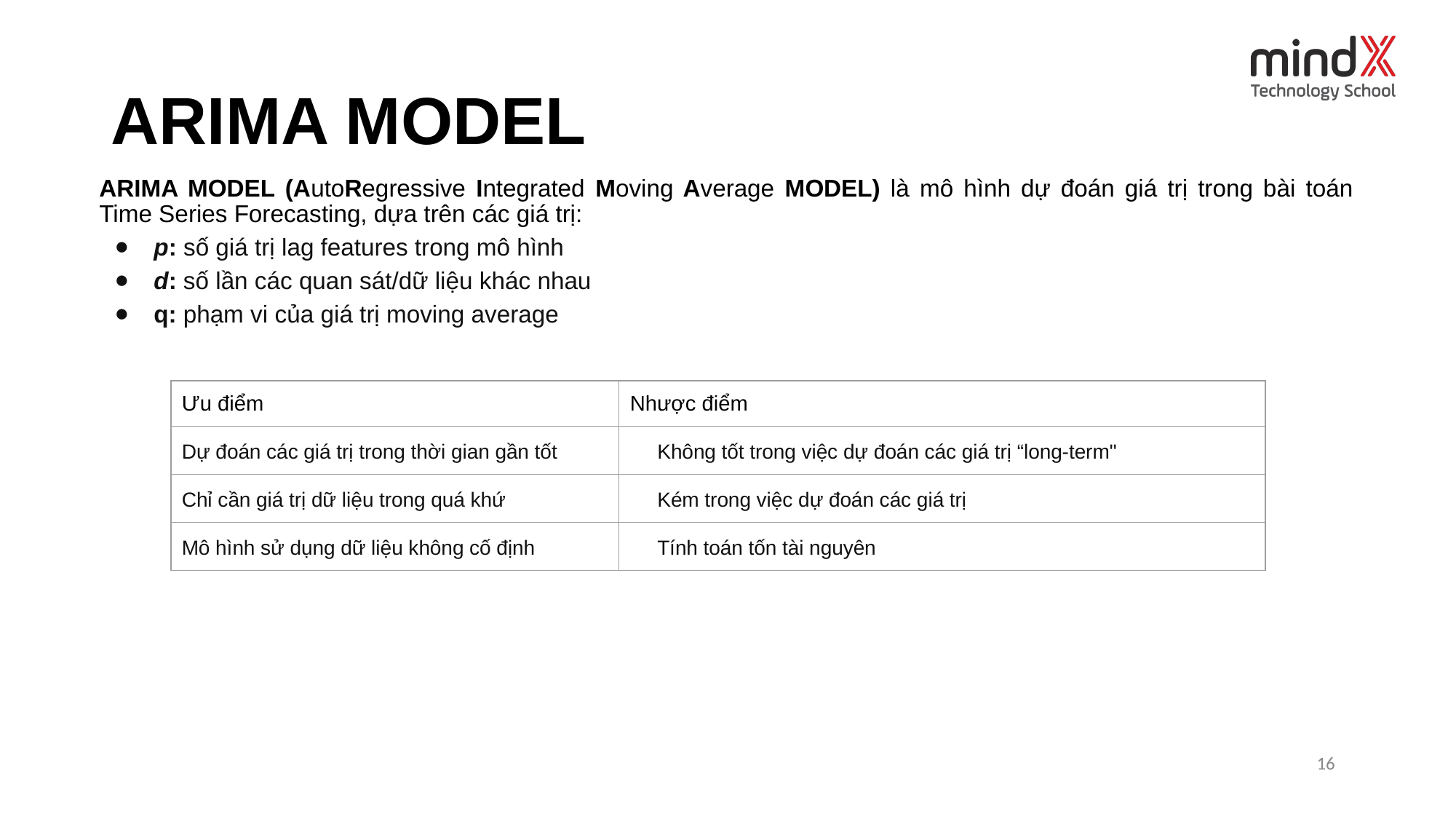

# ARIMA MODEL
ARIMA MODEL (AutoRegressive Integrated Moving Average MODEL) là mô hình dự đoán giá trị trong bài toán Time Series Forecasting, dựa trên các giá trị:
p: số giá trị lag features trong mô hình
d: số lần các quan sát/dữ liệu khác nhau
q: phạm vi của giá trị moving average

| Ưu điểm | Nhược điểm |
| --- | --- |
| Dự đoán các giá trị trong thời gian gần tốt | Không tốt trong việc dự đoán các giá trị “long-term" |
| Chỉ cần giá trị dữ liệu trong quá khứ | Kém trong việc dự đoán các giá trị |
| Mô hình sử dụng dữ liệu không cố định | Tính toán tốn tài nguyên |
       16